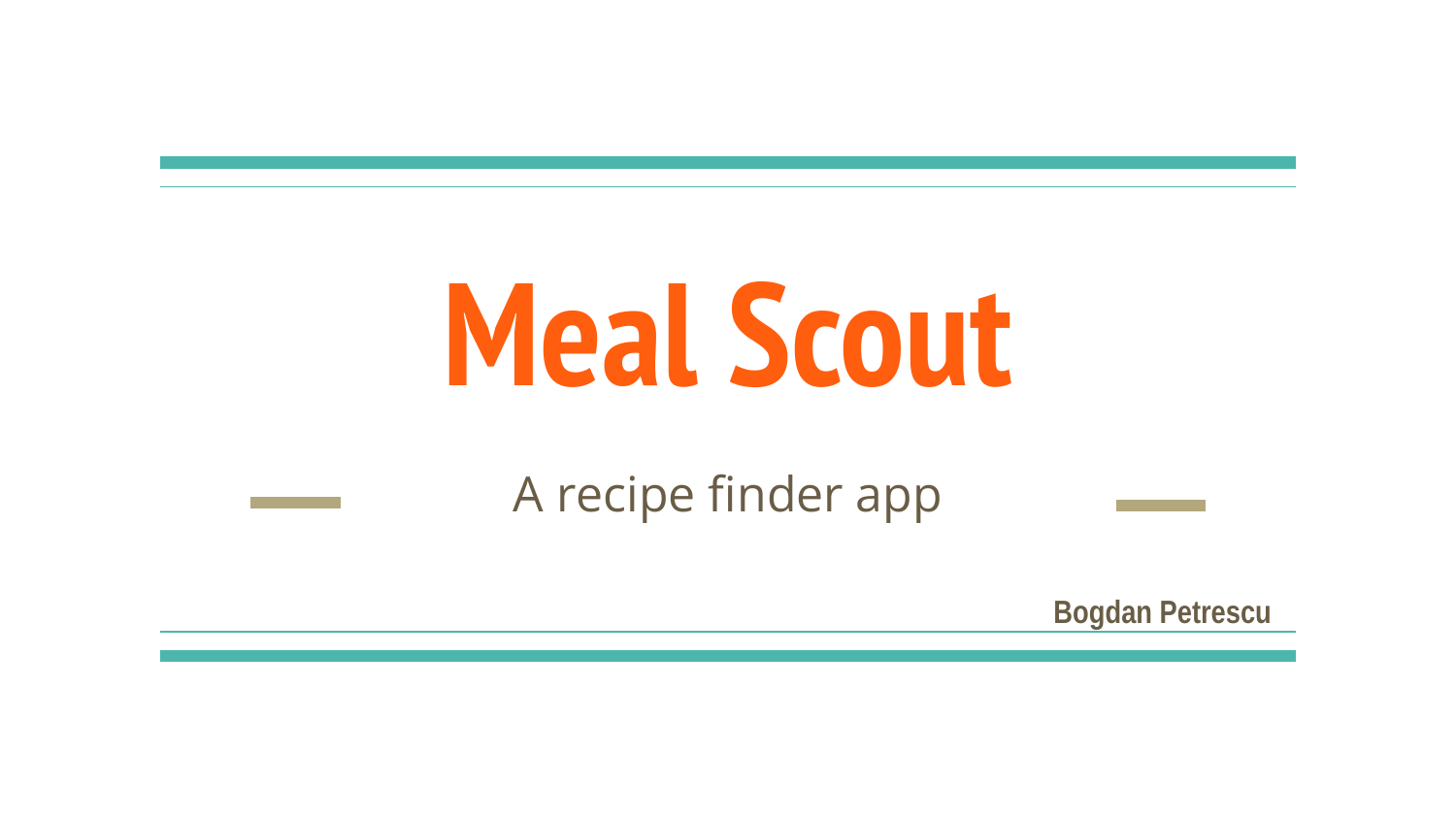

# Meal Scout
A recipe finder app
Bogdan Petrescu